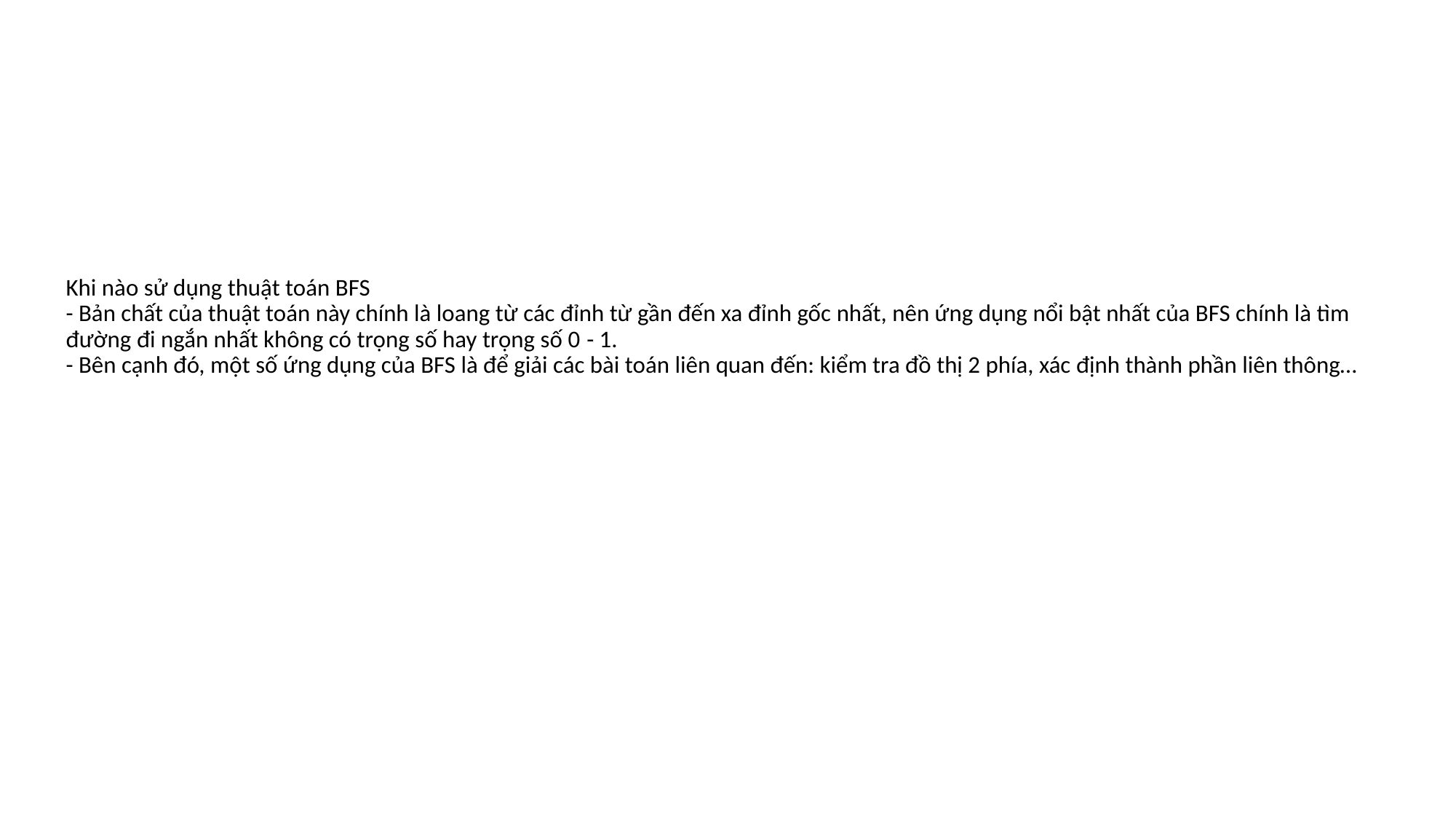

# Khi nào sử dụng thuật toán BFS - Bản chất của thuật toán này chính là loang từ các đỉnh từ gần đến xa đỉnh gốc nhất, nên ứng dụng nổi bật nhất của BFS chính là tìm đường đi ngắn nhất không có trọng số hay trọng số 0 - 1. - Bên cạnh đó, một số ứng dụng của BFS là để giải các bài toán liên quan đến: kiểm tra đồ thị 2 phía, xác định thành phần liên thông…